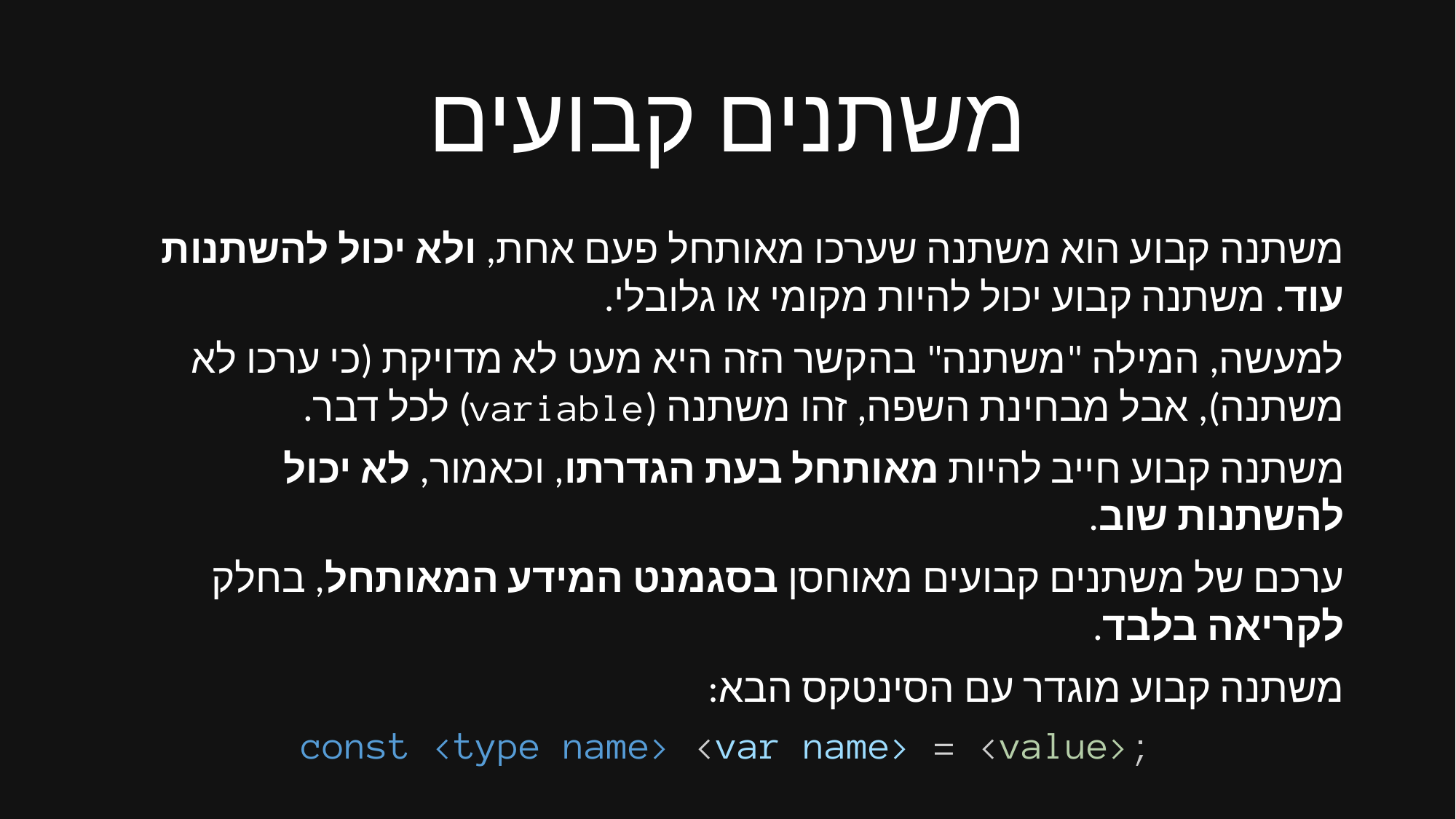

# משתנים קבועים
משתנה קבוע הוא משתנה שערכו מאותחל פעם אחת, ולא יכול להשתנות עוד. משתנה קבוע יכול להיות מקומי או גלובלי.
למעשה, המילה "משתנה" בהקשר הזה היא מעט לא מדויקת (כי ערכו לא משתנה), אבל מבחינת השפה, זהו משתנה (variable) לכל דבר.
משתנה קבוע חייב להיות מאותחל בעת הגדרתו, וכאמור, לא יכול להשתנות שוב.
ערכם של משתנים קבועים מאוחסן בסגמנט המידע המאותחל, בחלק לקריאה בלבד.
משתנה קבוע מוגדר עם הסינטקס הבא:
const <type name> <var name> = <value>;